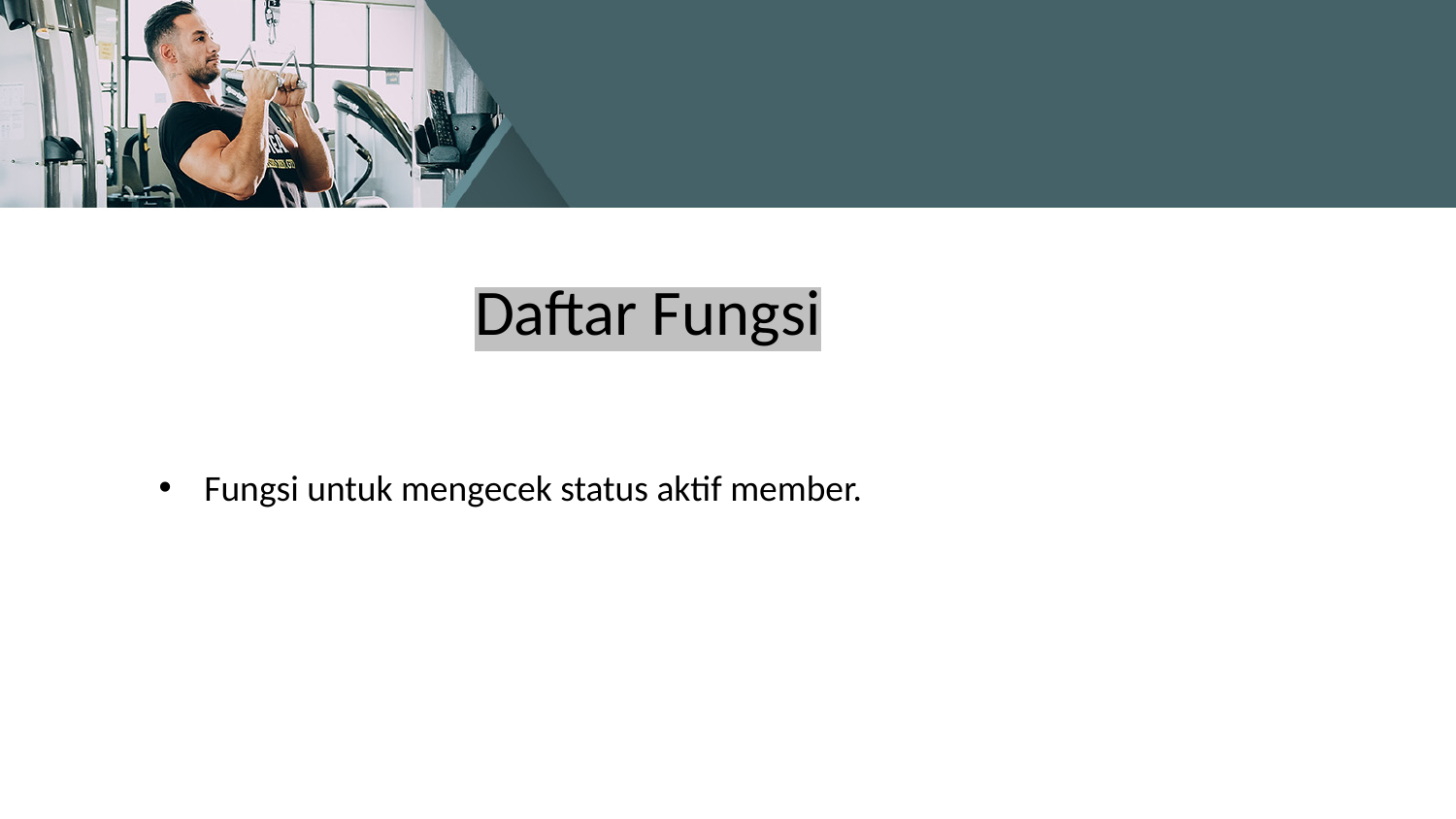

Daftar Fungsi
Fungsi untuk mengecek status aktif member.